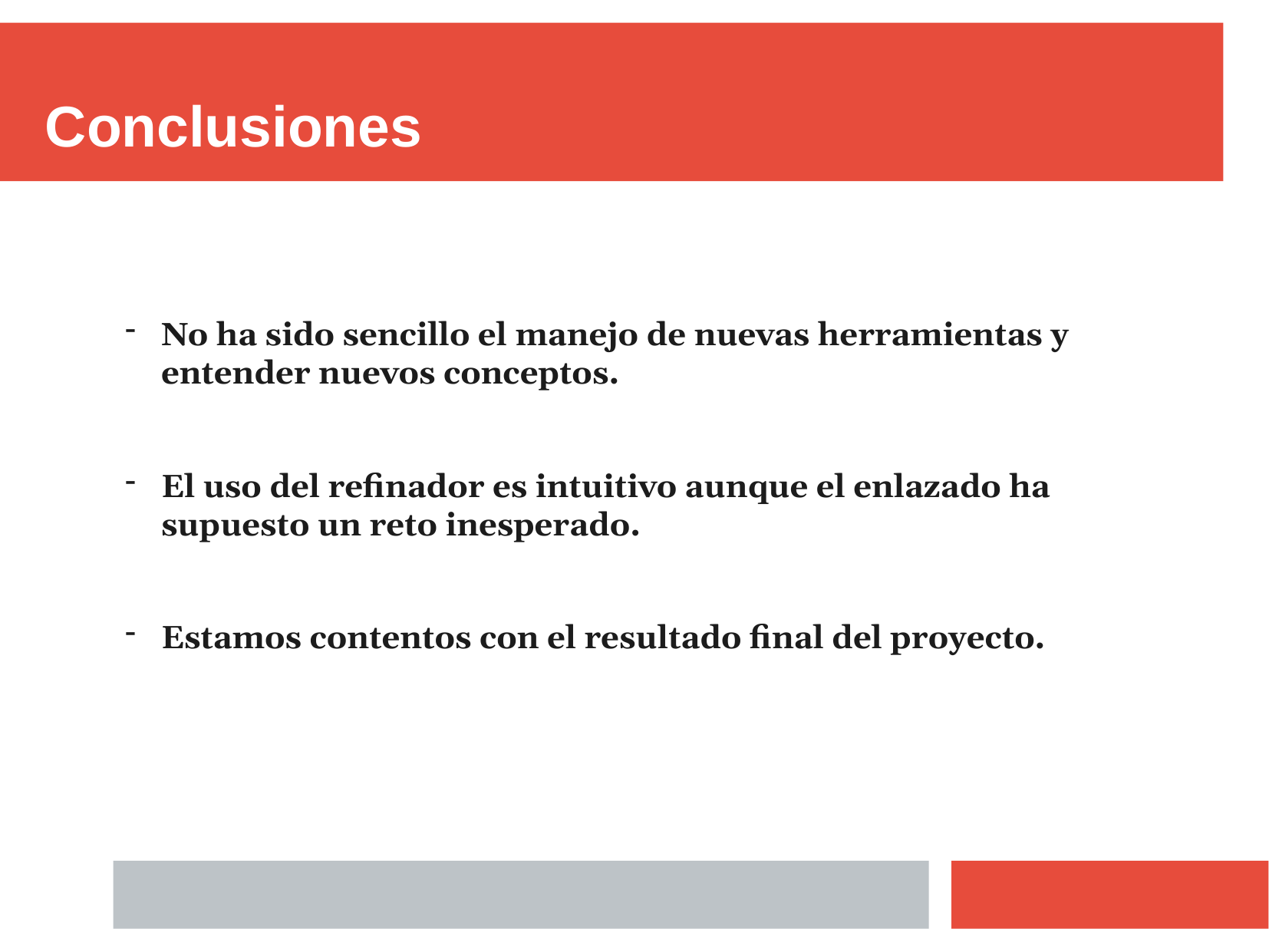

Conclusiones

No ha sido sencillo el manejo de nuevas herramientas y entender nuevos conceptos.

El uso del refinador es intuitivo aunque el enlazado ha supuesto un reto inesperado.

Estamos contentos con el resultado final del proyecto.